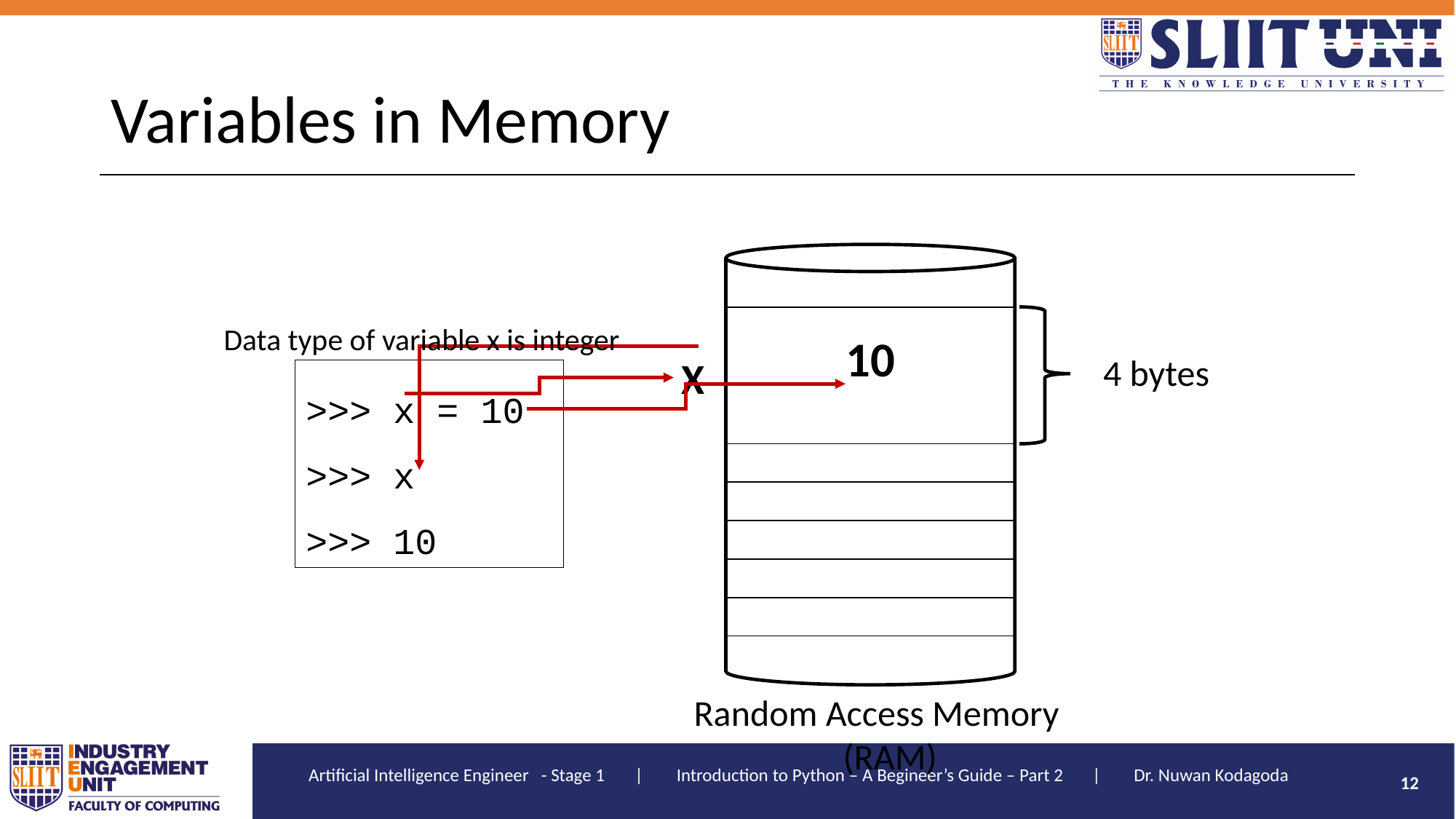

# Variables in Memory

4 bytes
X
>>> x = 10
>>> x
>>> 10
Random Access Memory
(RAM)
| 10 |
| --- |
|  |
|  |
|  |
|  |
|  |
Data type of variable x is integer
12